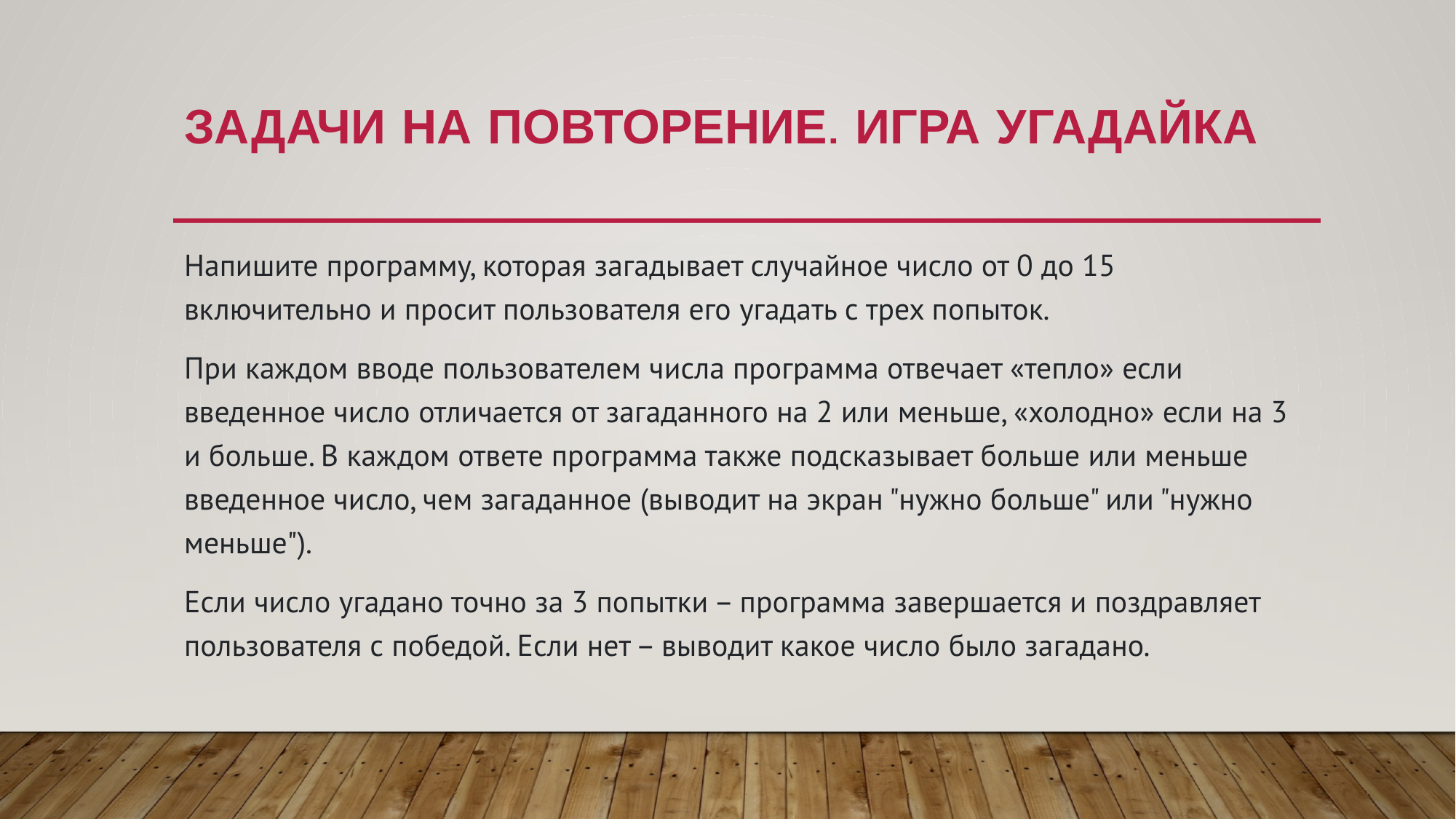

# Задачи на повторение. Игра угадайка
Напишите программу, которая загадывает случайное число от 0 до 15 включительно и просит пользователя его угадать с трех попыток.
При каждом вводе пользователем числа программа отвечает «тепло» если введенное число отличается от загаданного на 2 или меньше, «холодно» если на 3 и больше. В каждом ответе программа также подсказывает больше или меньше введенное число, чем загаданное (выводит на экран "нужно больше" или "нужно меньше").
Если число угадано точно за 3 попытки – программа завершается и поздравляет пользователя с победой. Если нет – выводит какое число было загадано.